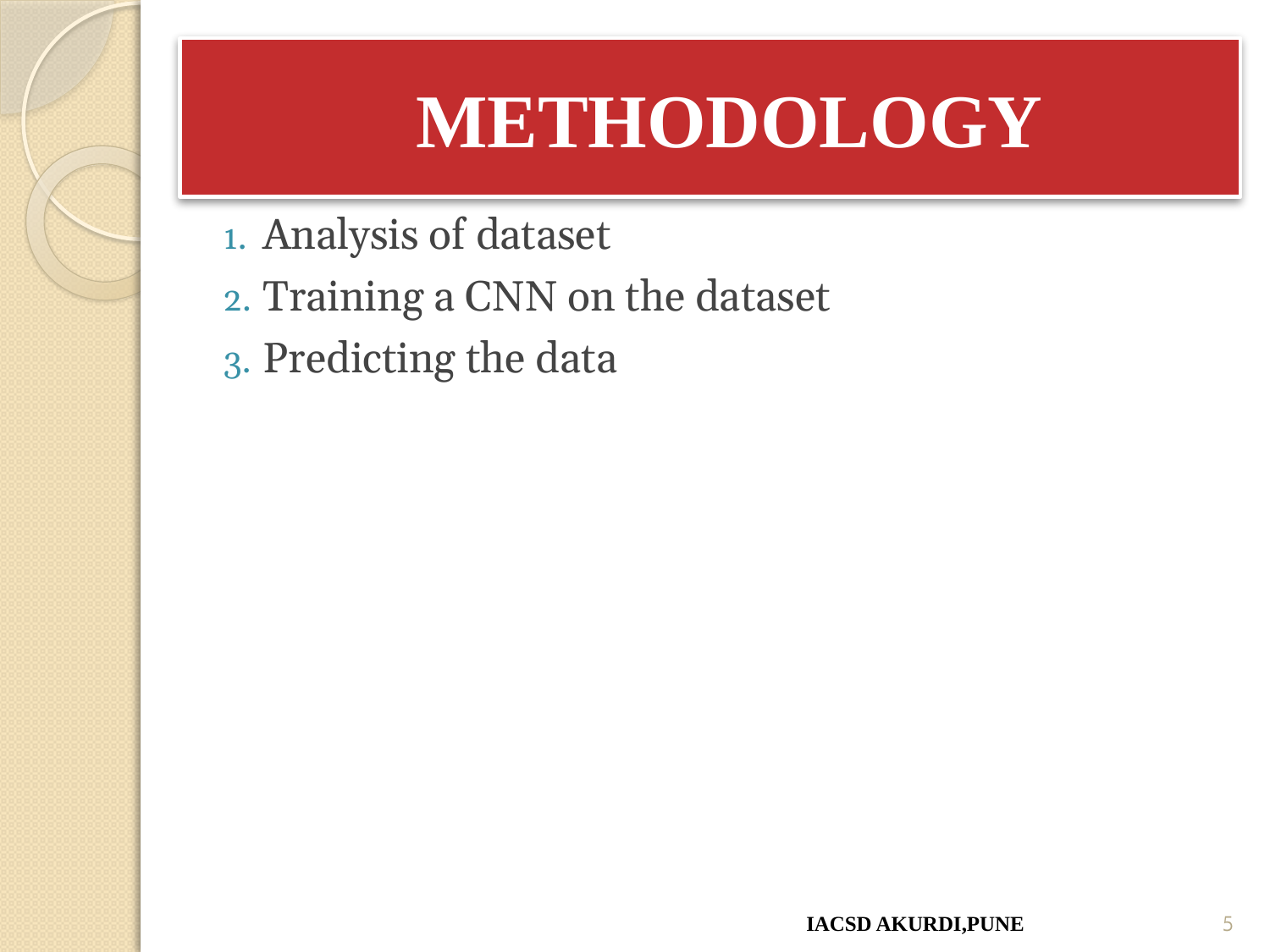

# METHODOLOGY
Analysis of dataset
Training a CNN on the dataset
Predicting the data
IACSD AKURDI,PUNE
5